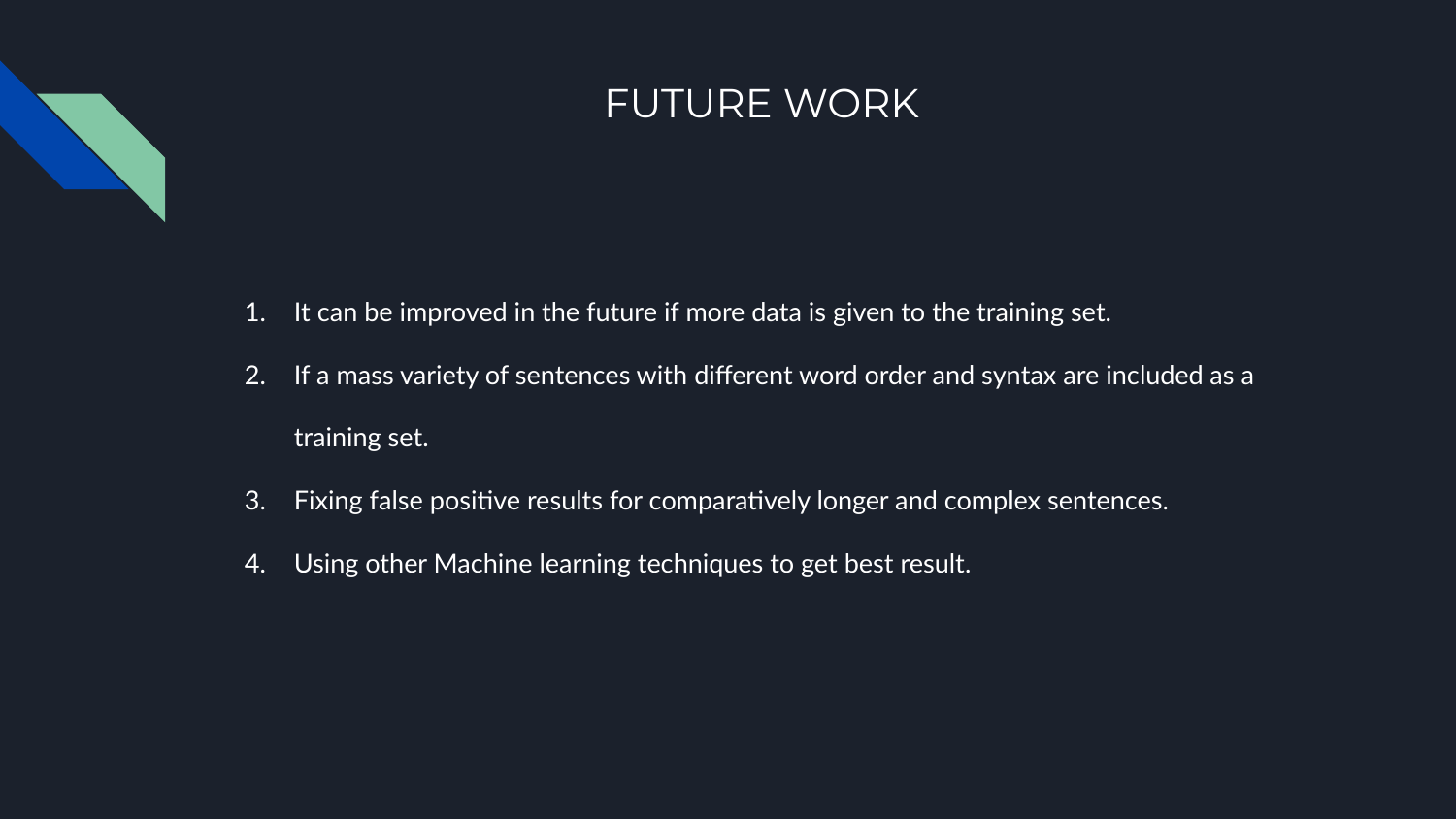

# FUTURE WORK
It can be improved in the future if more data is given to the training set.
If a mass variety of sentences with different word order and syntax are included as a training set.
Fixing false positive results for comparatively longer and complex sentences.
Using other Machine learning techniques to get best result.